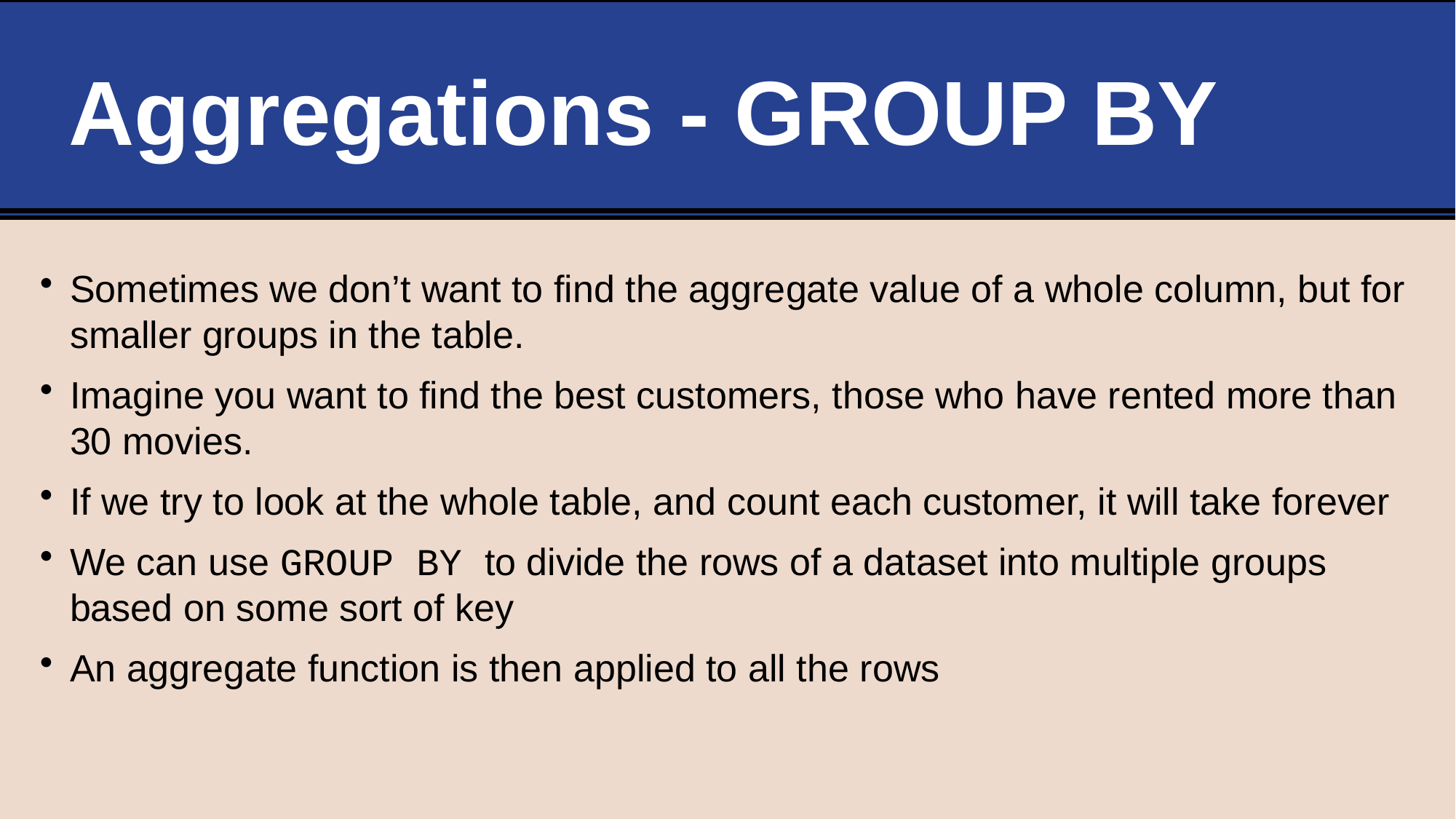

# Aggregations - GROUP BY

Sometimes we don’t want to find the aggregate value of a whole column, but for smaller groups in the table.
Imagine you want to find the best customers, those who have rented more than 30 movies.
If we try to look at the whole table, and count each customer, it will take forever
We can use GROUP BY to divide the rows of a dataset into multiple groups based on some sort of key
An aggregate function is then applied to all the rows